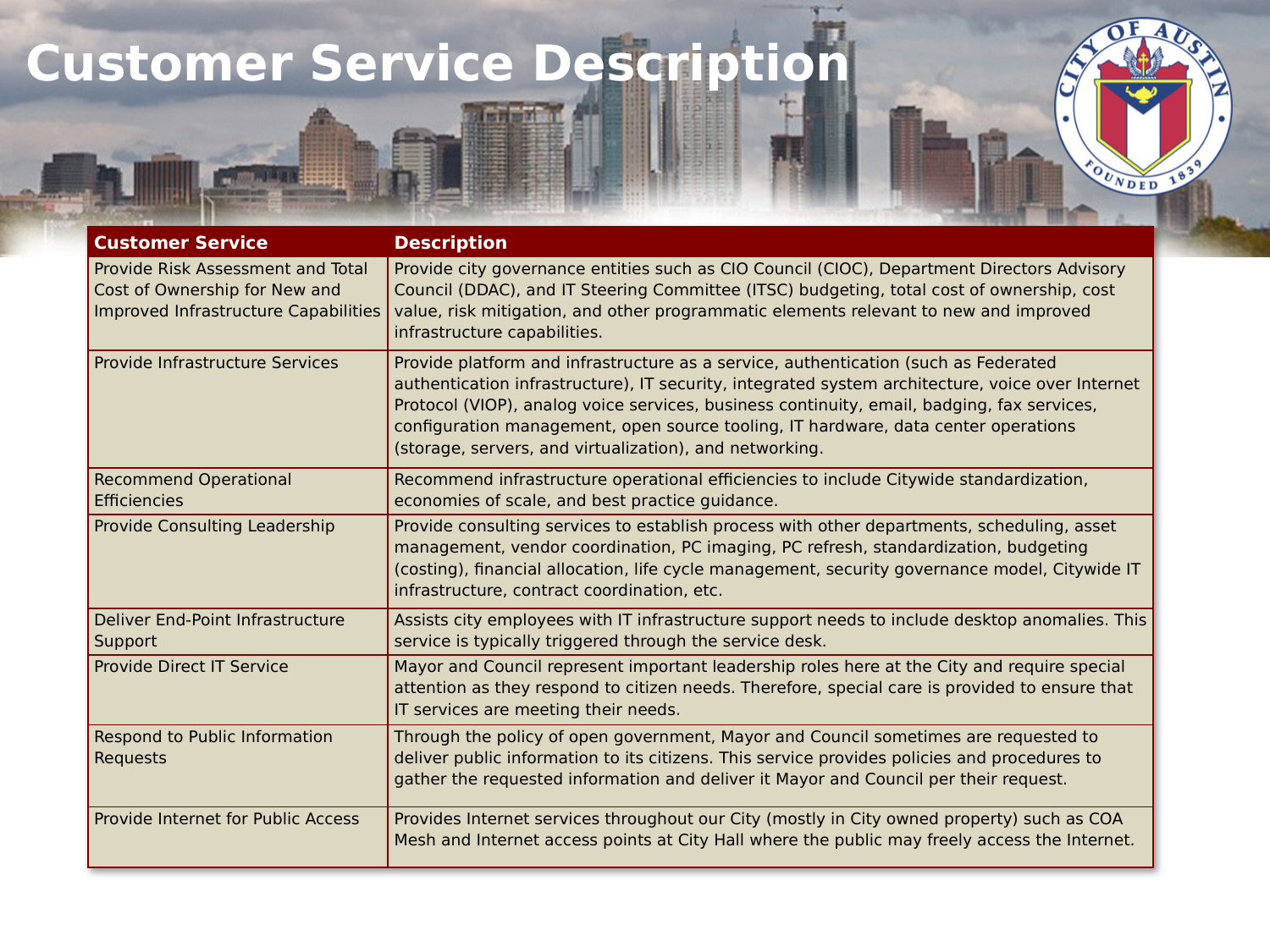

# Customer Service Description
| Customer Service | Description |
| --- | --- |
| Provide Risk Assessment and Total Cost of Ownership for New and Improved Infrastructure Capabilities | Provide city governance entities such as CIO Council (CIOC), Department Directors Advisory Council (DDAC), and IT Steering Committee (ITSC) budgeting, total cost of ownership, cost value, risk mitigation, and other programmatic elements relevant to new and improved infrastructure capabilities. |
| Provide Infrastructure Services | Provide platform and infrastructure as a service, authentication (such as Federated authentication infrastructure), IT security, integrated system architecture, voice over Internet Protocol (VIOP), analog voice services, business continuity, email, badging, fax services, configuration management, open source tooling, IT hardware, data center operations (storage, servers, and virtualization), and networking. |
| Recommend Operational Efficiencies | Recommend infrastructure operational efficiencies to include Citywide standardization, economies of scale, and best practice guidance. |
| Provide Consulting Leadership | Provide consulting services to establish process with other departments, scheduling, asset management, vendor coordination, PC imaging, PC refresh, standardization, budgeting (costing), financial allocation, life cycle management, security governance model, Citywide IT infrastructure, contract coordination, etc. |
| Deliver End-Point Infrastructure Support | Assists city employees with IT infrastructure support needs to include desktop anomalies. This service is typically triggered through the service desk. |
| Provide Direct IT Service | Mayor and Council represent important leadership roles here at the City and require special attention as they respond to citizen needs. Therefore, special care is provided to ensure that IT services are meeting their needs. |
| Respond to Public Information Requests | Through the policy of open government, Mayor and Council sometimes are requested to deliver public information to its citizens. This service provides policies and procedures to gather the requested information and deliver it Mayor and Council per their request. |
| Provide Internet for Public Access | Provides Internet services throughout our City (mostly in City owned property) such as COA Mesh and Internet access points at City Hall where the public may freely access the Internet. |